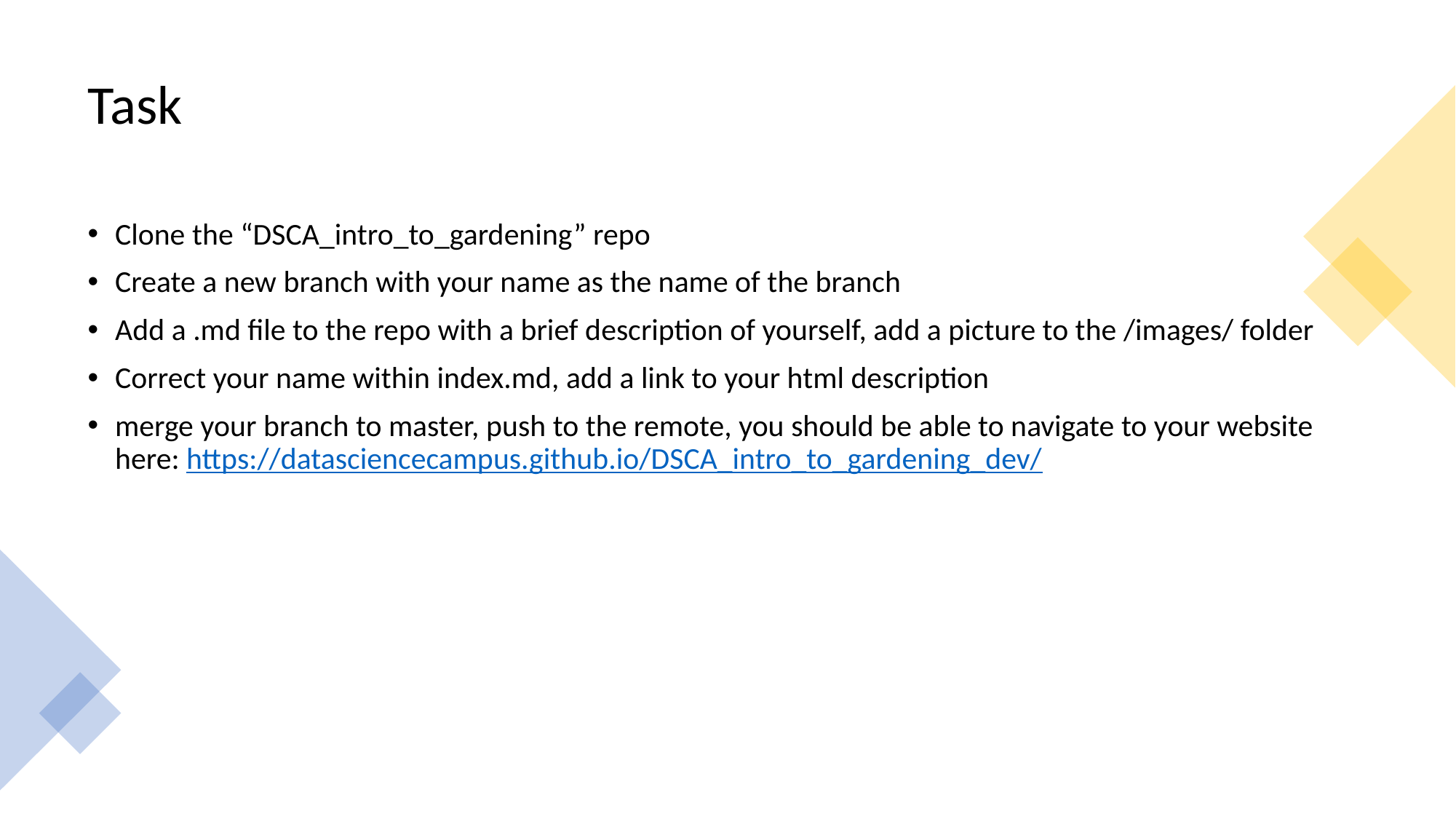

# Task

Clone the “DSCA_intro_to_gardening” repo
Create a new branch with your name as the name of the branch
Add a .md file to the repo with a brief description of yourself, add a picture to the /images/ folder
Correct your name within index.md, add a link to your html description
merge your branch to master, push to the remote, you should be able to navigate to your website here: https://datasciencecampus.github.io/DSCA_intro_to_gardening_dev/